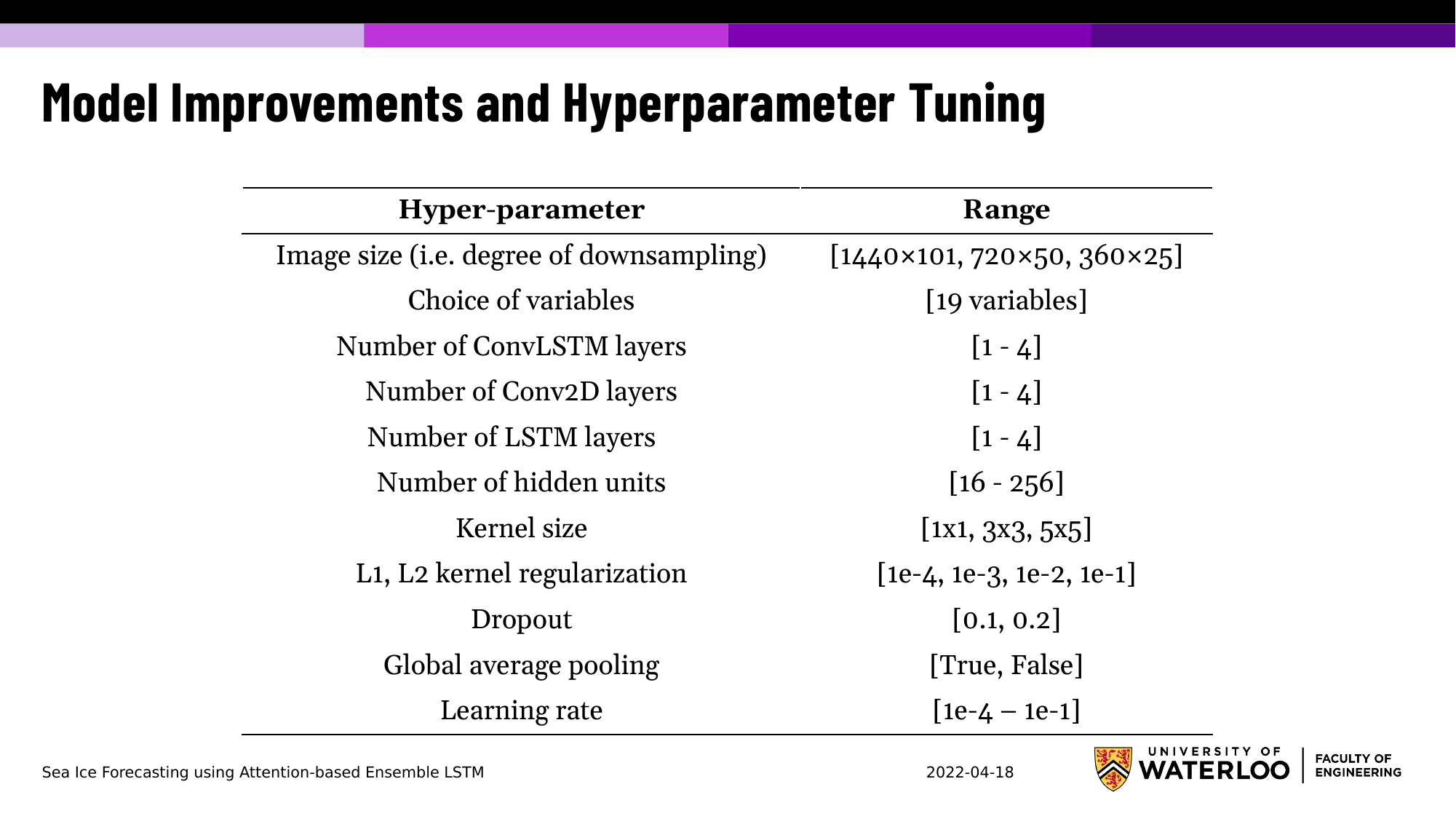

# Model Improvements and Hyperparameter Tuning
| Hyper-parameter | Range |
| --- | --- |
| Image size (i.e. degree of downsampling) | [1440×101, 720×50, 360×25] |
| Choice of variables | [19 variables] |
| Number of ConvLSTM layers | [1 - 4] |
| Number of Conv2D layers | [1 - 4] |
| Number of LSTM layers | [1 - 4] |
| Number of hidden units | [16 - 256] |
| Kernel size | [1x1, 3x3, 5x5] |
| L1, L2 kernel regularization | [1e-4, 1e-3, 1e-2, 1e-1] |
| Dropout | [0.1, 0.2] |
| Global average pooling | [True, False] |
| Learning rate | [1e-4 – 1e-1] |
Sea Ice Forecasting using Attention-based Ensemble LSTM
2022-04-18